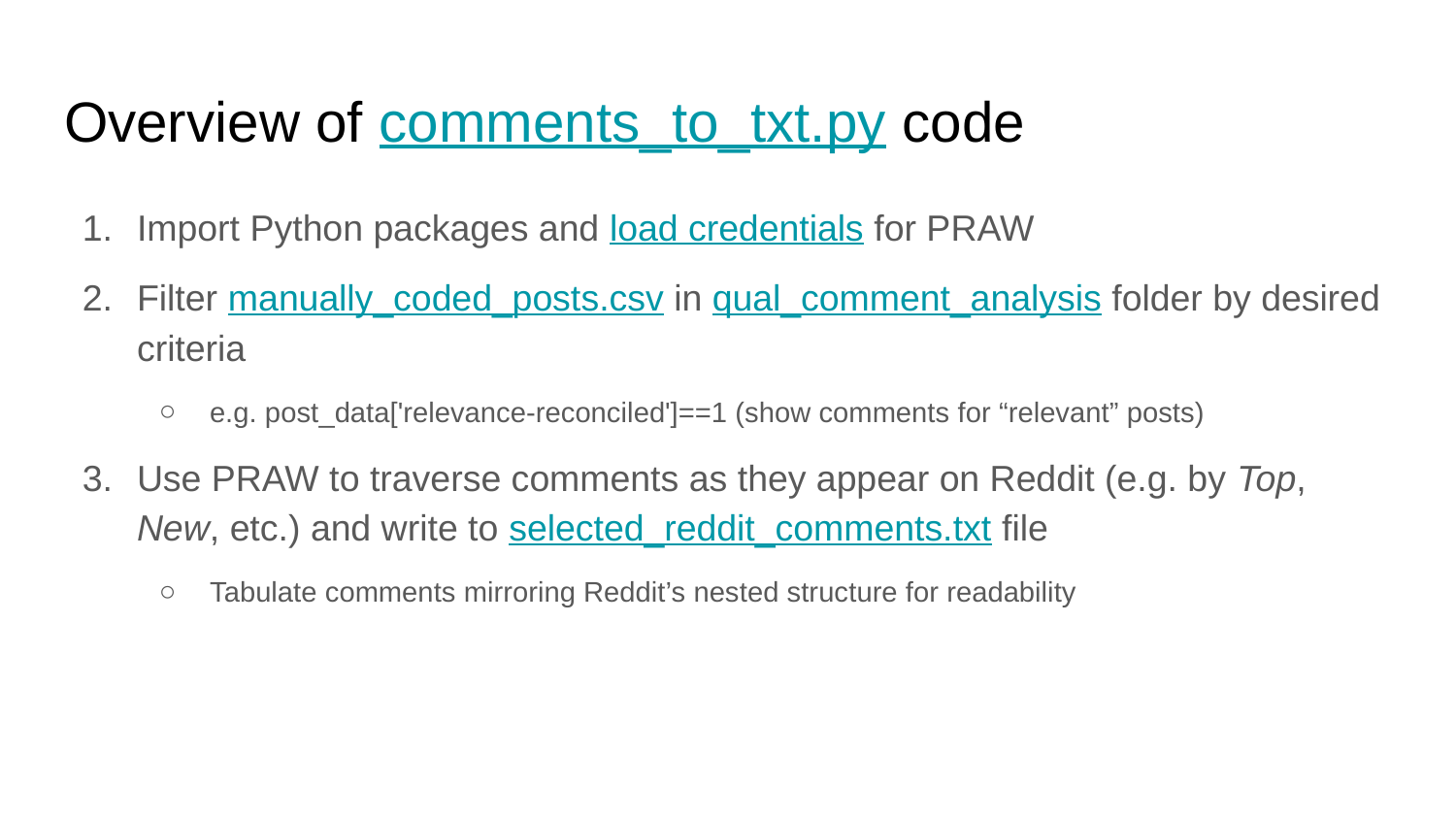

# Overview of comments_to_txt.py code
Import Python packages and load credentials for PRAW
Filter manually_coded_posts.csv in qual_comment_analysis folder by desired criteria
e.g. post_data['relevance-reconciled']==1 (show comments for “relevant” posts)
Use PRAW to traverse comments as they appear on Reddit (e.g. by Top, New, etc.) and write to selected_reddit_comments.txt file
Tabulate comments mirroring Reddit’s nested structure for readability